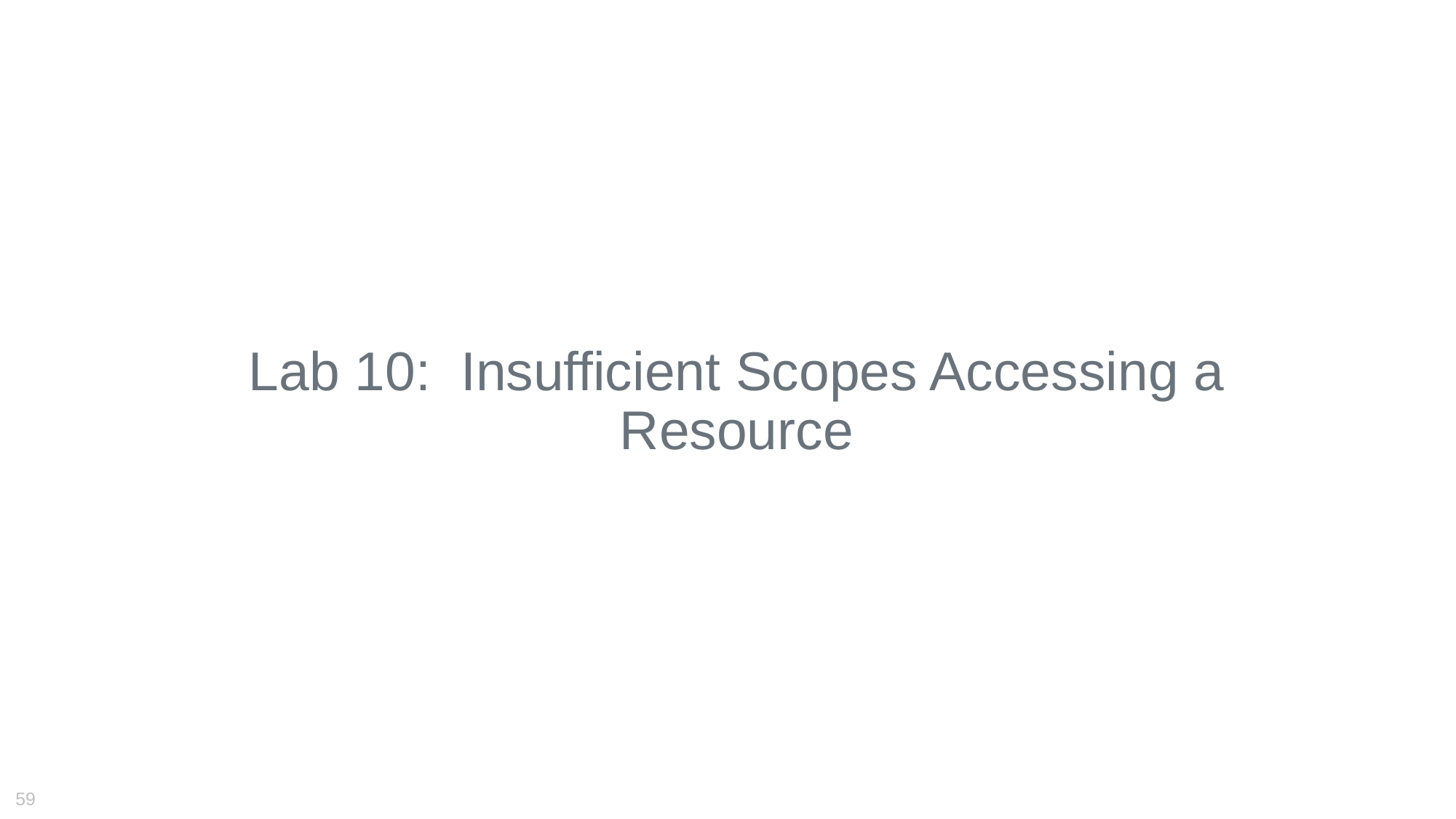

Lab 10:  Insufficient Scopes Accessing a Resource